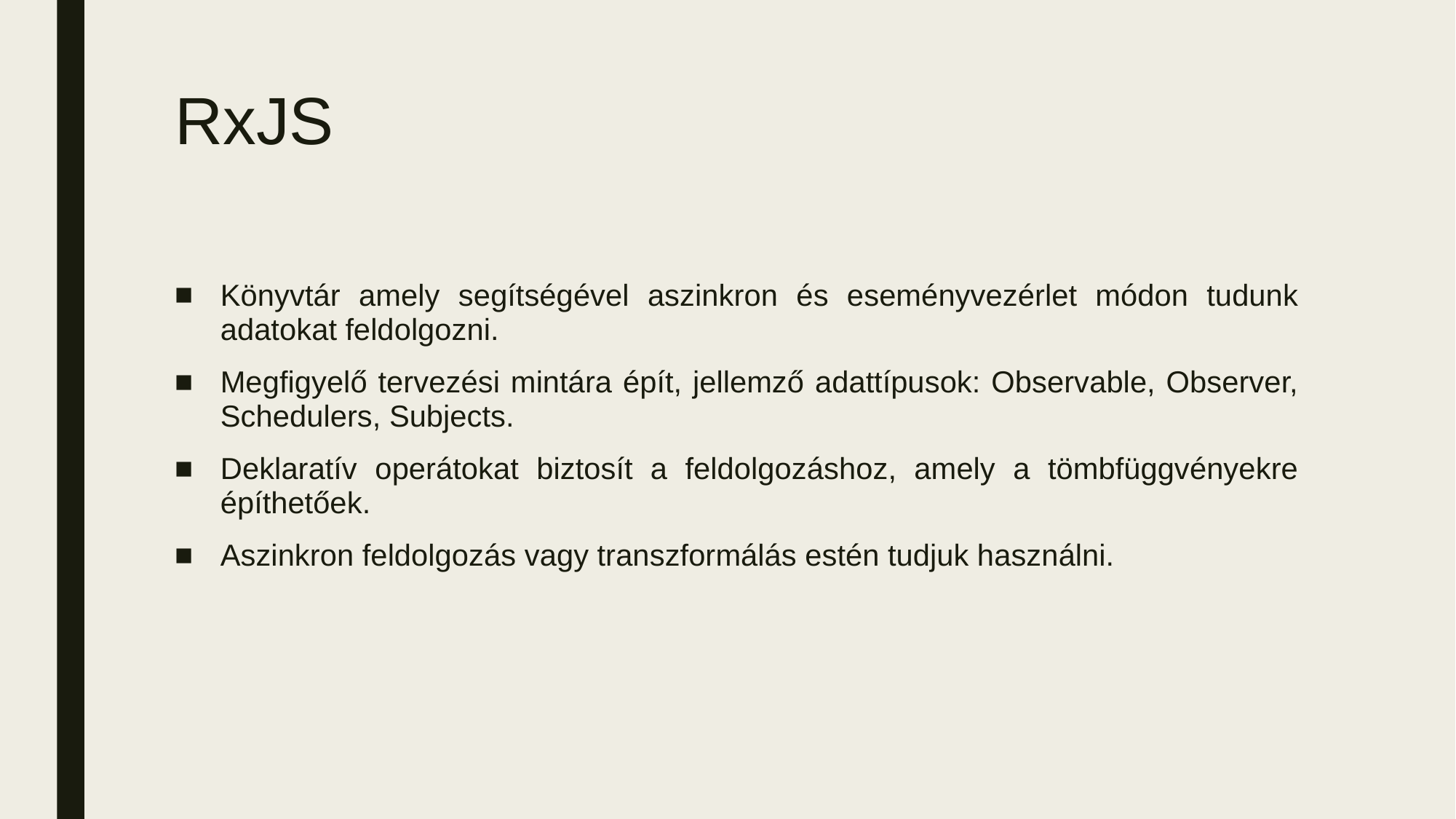

# RxJS
Könyvtár amely segítségével aszinkron és eseményvezérlet módon tudunk adatokat feldolgozni.
Megfigyelő tervezési mintára épít, jellemző adattípusok: Observable, Observer, Schedulers, Subjects.
Deklaratív operátokat biztosít a feldolgozáshoz, amely a tömbfüggvényekre építhetőek.
Aszinkron feldolgozás vagy transzformálás estén tudjuk használni.